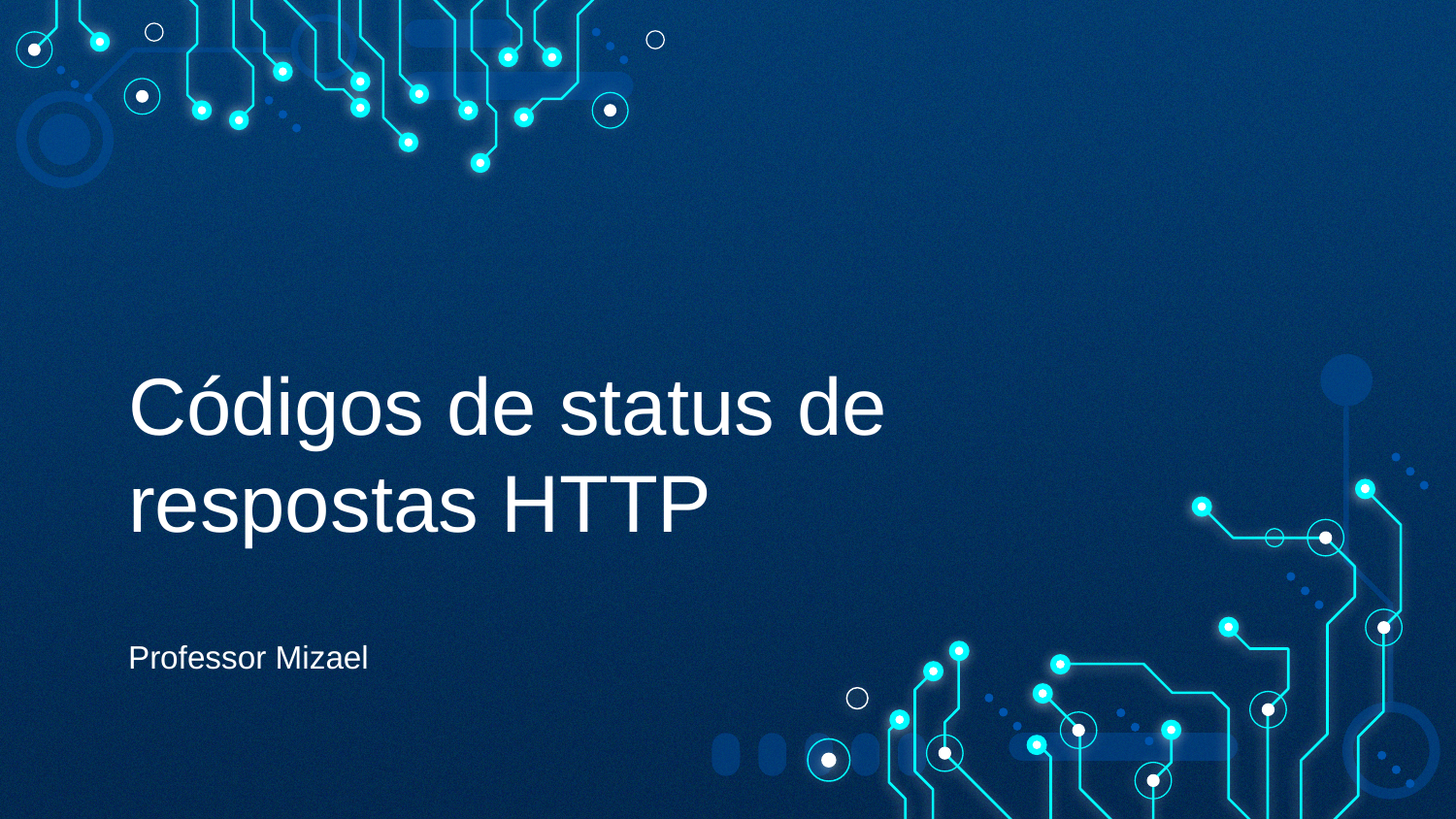

# Códigos de status de respostas HTTP

Professor Mizael